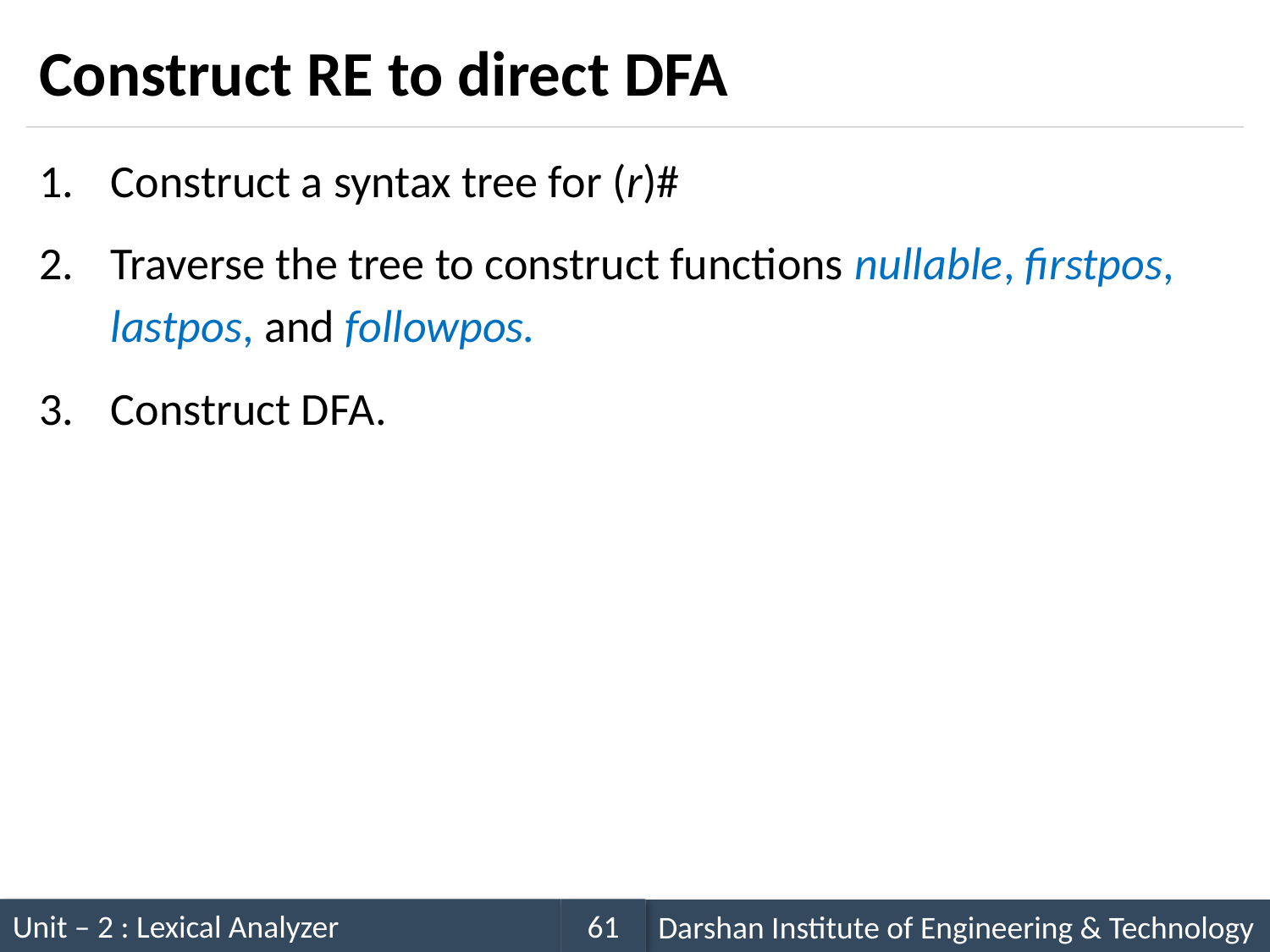

# Construct RE to direct DFA
Construct a syntax tree for (r)#
Traverse the tree to construct functions nullable, firstpos, lastpos, and followpos.
Construct DFA.